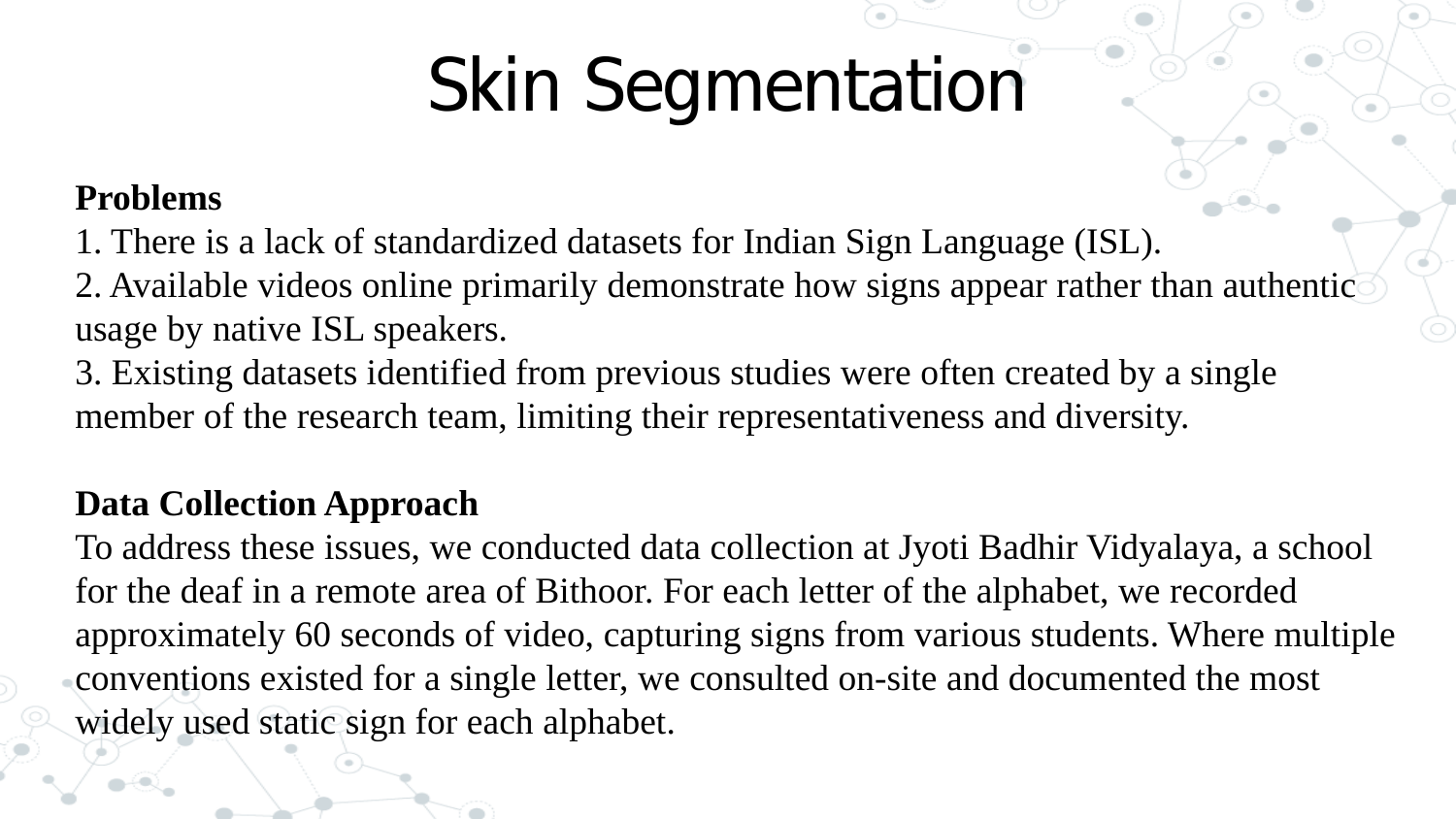

# Skin Segmentation
Problems
1. There is a lack of standardized datasets for Indian Sign Language (ISL).
2. Available videos online primarily demonstrate how signs appear rather than authentic usage by native ISL speakers.
3. Existing datasets identified from previous studies were often created by a single member of the research team, limiting their representativeness and diversity.

Data Collection Approach
To address these issues, we conducted data collection at Jyoti Badhir Vidyalaya, a school for the deaf in a remote area of Bithoor. For each letter of the alphabet, we recorded approximately 60 seconds of video, capturing signs from various students. Where multiple conventions existed for a single letter, we consulted on-site and documented the most widely used static sign for each alphabet.